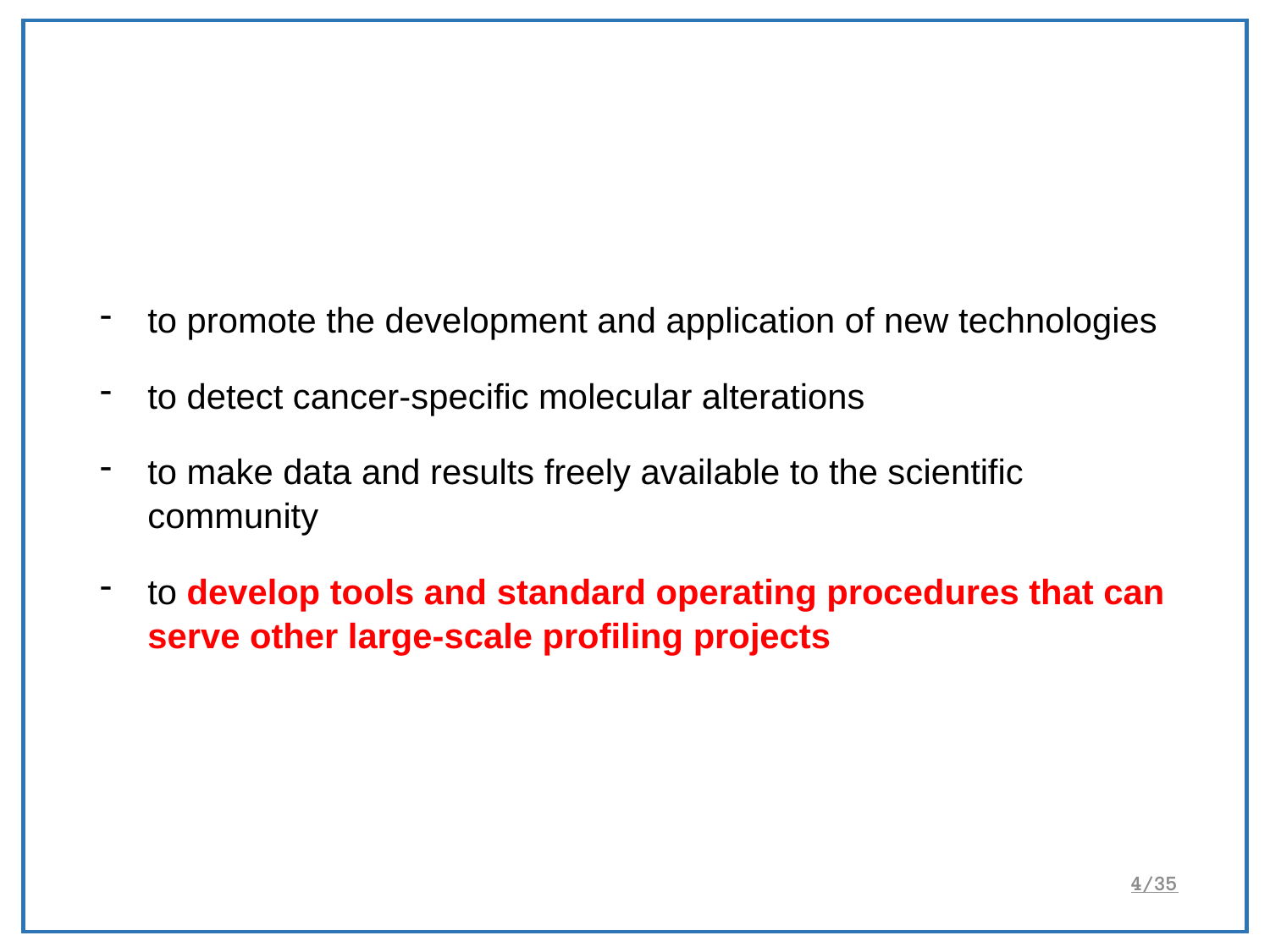

to promote the development and application of new technologies
to detect cancer-specific molecular alterations
to make data and results freely available to the scientific community
to develop tools and standard operating procedures that can serve other large-scale profiling projects
4/35